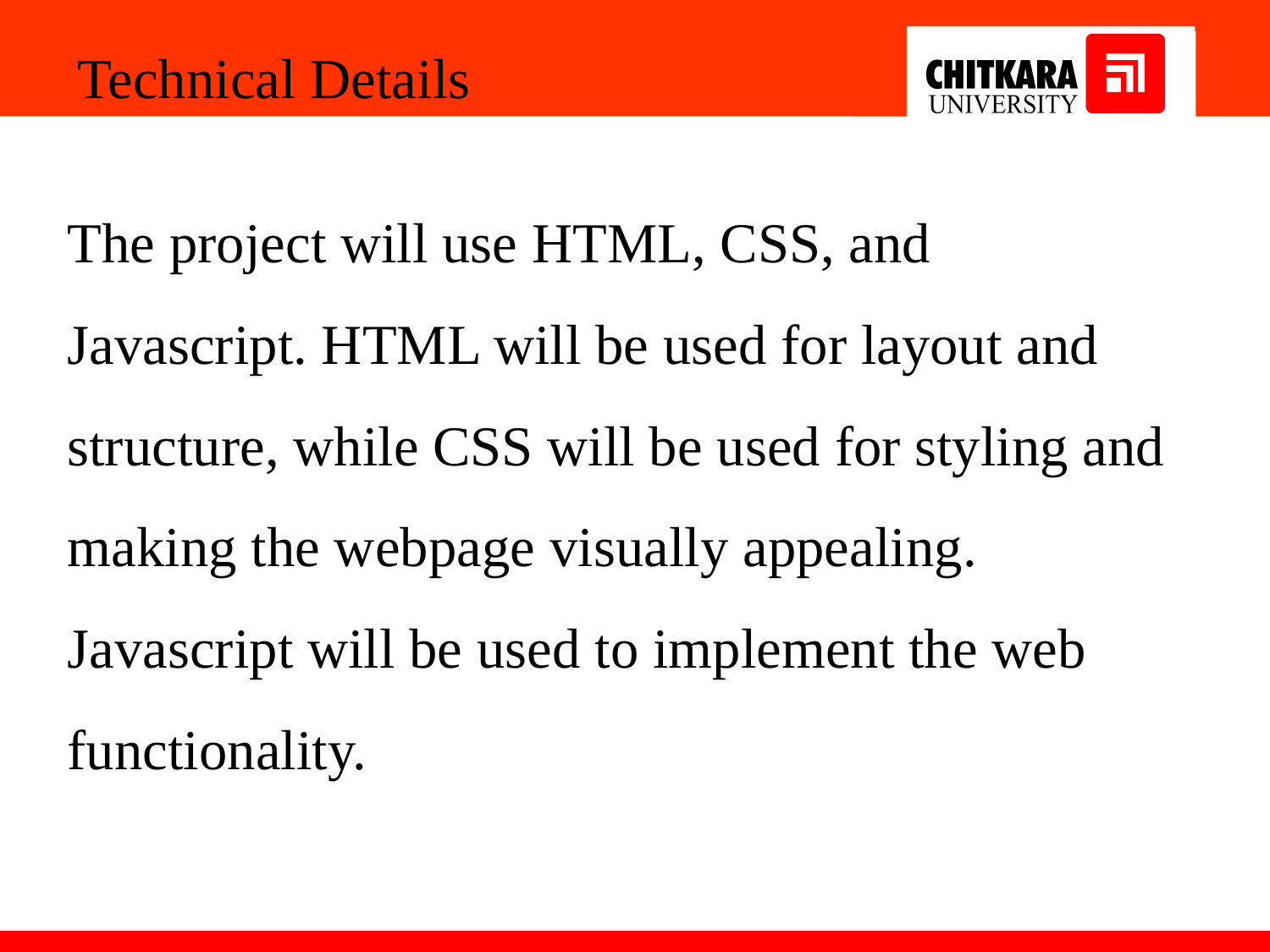

Technical Details
The project will use HTML, CSS, and Javascript. HTML will be used for layout and structure, while CSS will be used for styling and making the webpage visually appealing. Javascript will be used to implement the web functionality.